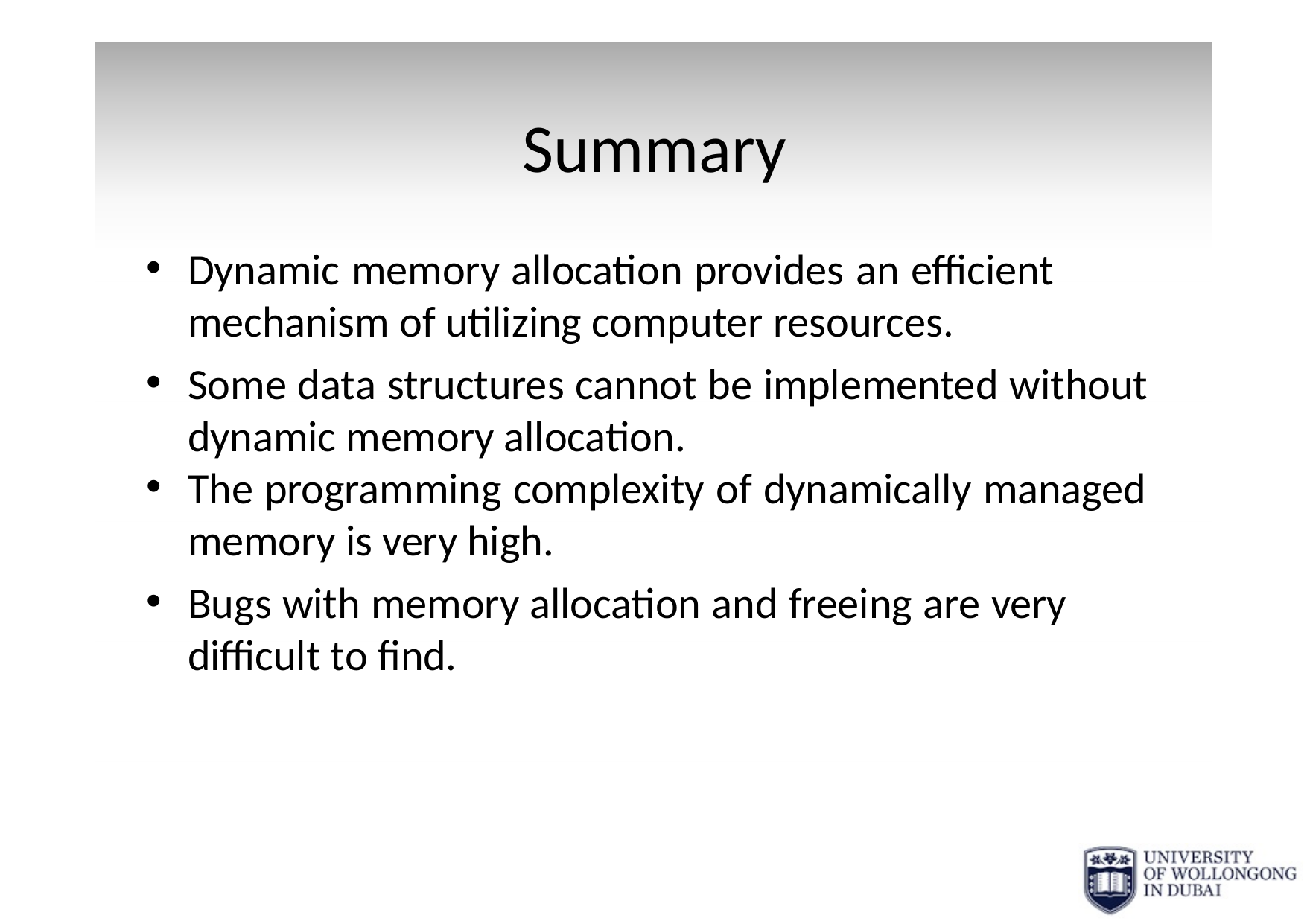

# Summary
Dynamic memory allocation provides an efficient mechanism of utilizing computer resources.
Some data structures cannot be implemented without dynamic memory allocation.
The programming complexity of dynamically managed memory is very high.
Bugs with memory allocation and freeing are very difficult to find.